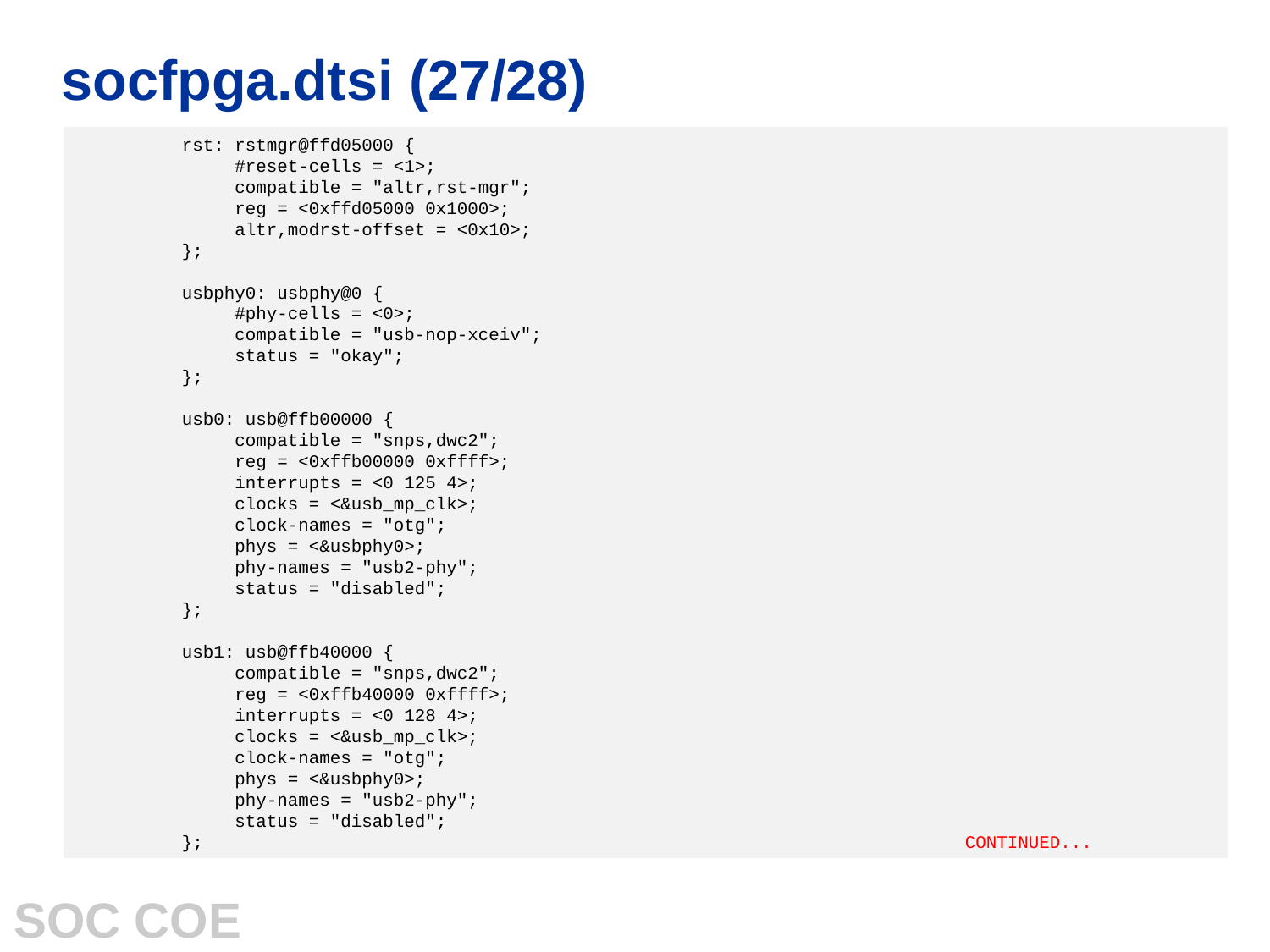

# socfpga.dtsi (27/28)
          rst: rstmgr@ffd05000 {
               #reset-cells = <1>;
               compatible = "altr,rst-mgr";
               reg = <0xffd05000 0x1000>;
               altr,modrst-offset = <0x10>;
          };

          usbphy0: usbphy@0 {
               #phy-cells = <0>;
               compatible = "usb-nop-xceiv";
               status = "okay";
          };

          usb0: usb@ffb00000 {
               compatible = "snps,dwc2";
               reg = <0xffb00000 0xffff>;
               interrupts = <0 125 4>;
               clocks = <&usb_mp_clk>;
               clock-names = "otg";
               phys = <&usbphy0>;
               phy-names = "usb2-phy";
               status = "disabled";
          };

          usb1: usb@ffb40000 {
               compatible = "snps,dwc2";
               reg = <0xffb40000 0xffff>;
               interrupts = <0 128 4>;
               clocks = <&usb_mp_clk>;
               clock-names = "otg";
               phys = <&usbphy0>;
               phy-names = "usb2-phy";
               status = "disabled";
          }; 						CONTINUED...